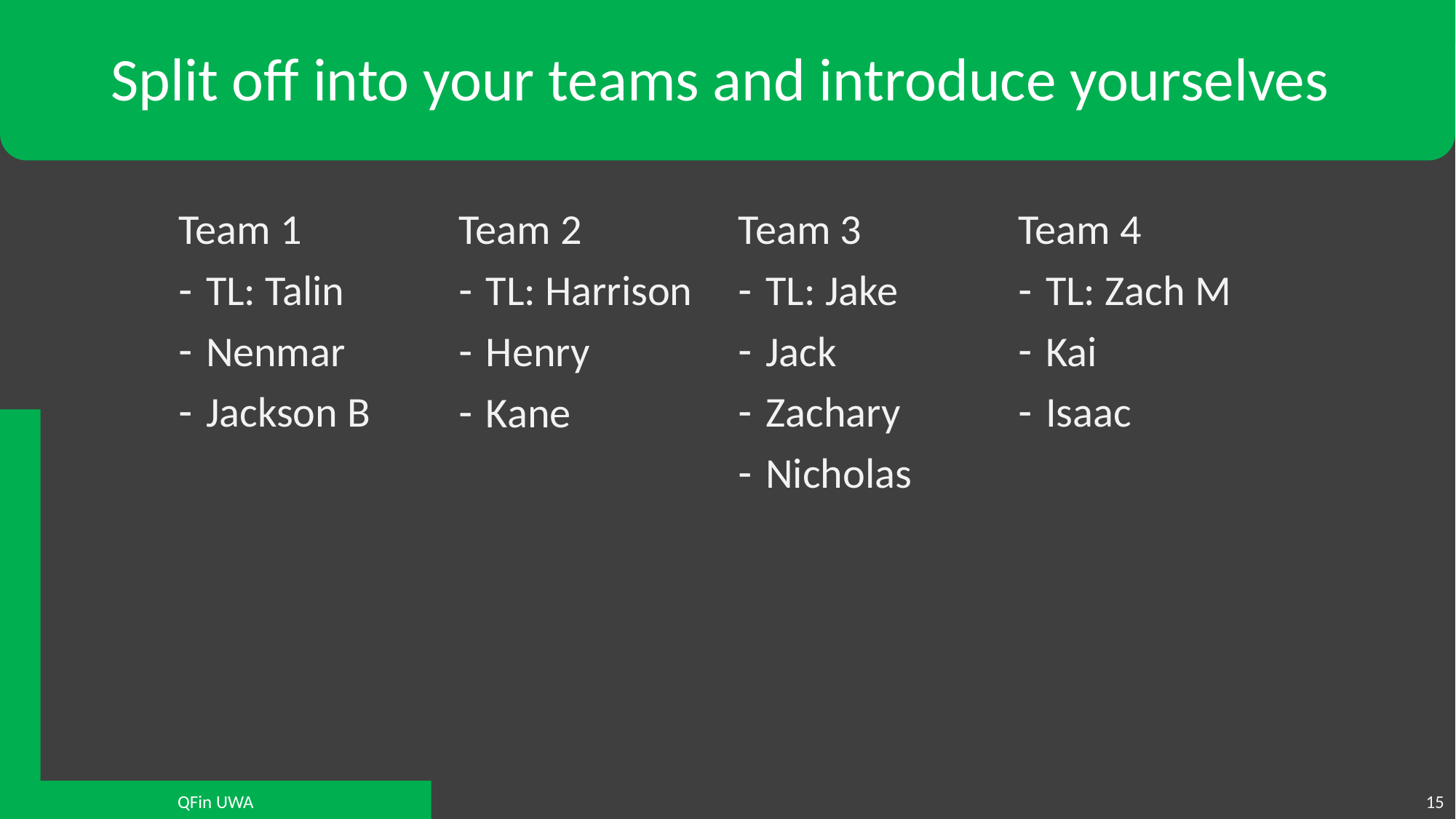

# Split off into your teams and introduce yourselves
Team 1
TL: Talin
Nenmar
Jackson B
Team 2
TL: Harrison
Henry
Kane
Team 3
TL: Jake
Jack
Zachary
Nicholas
Team 4
TL: Zach M
Kai
Isaac